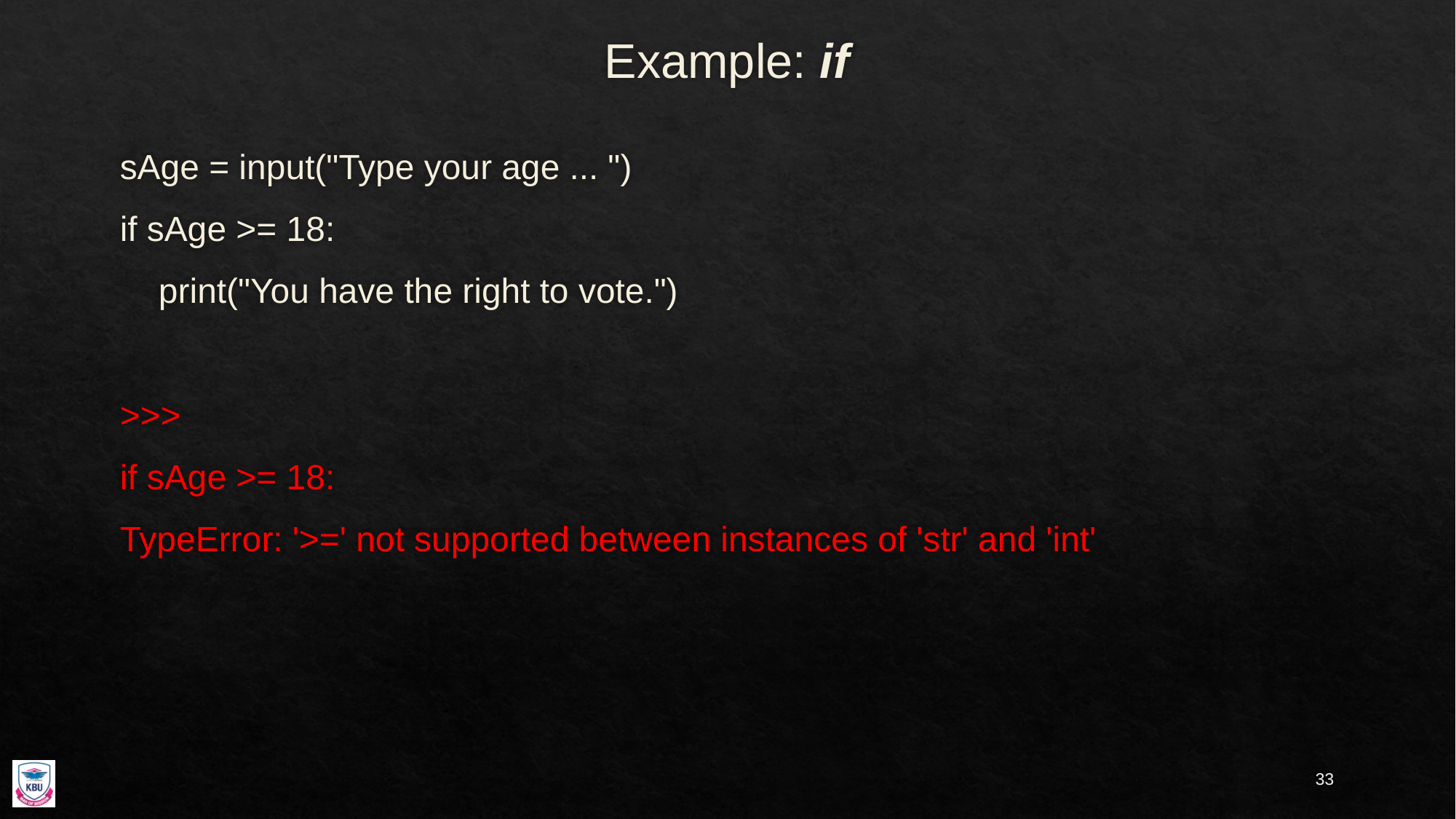

# Example: if
sAge = input("Type your age ... ")
if sAge >= 18:
    print("You have the right to vote.")

>>>
if sAge >= 18:
TypeError: '>=' not supported between instances of 'str' and 'int'
33